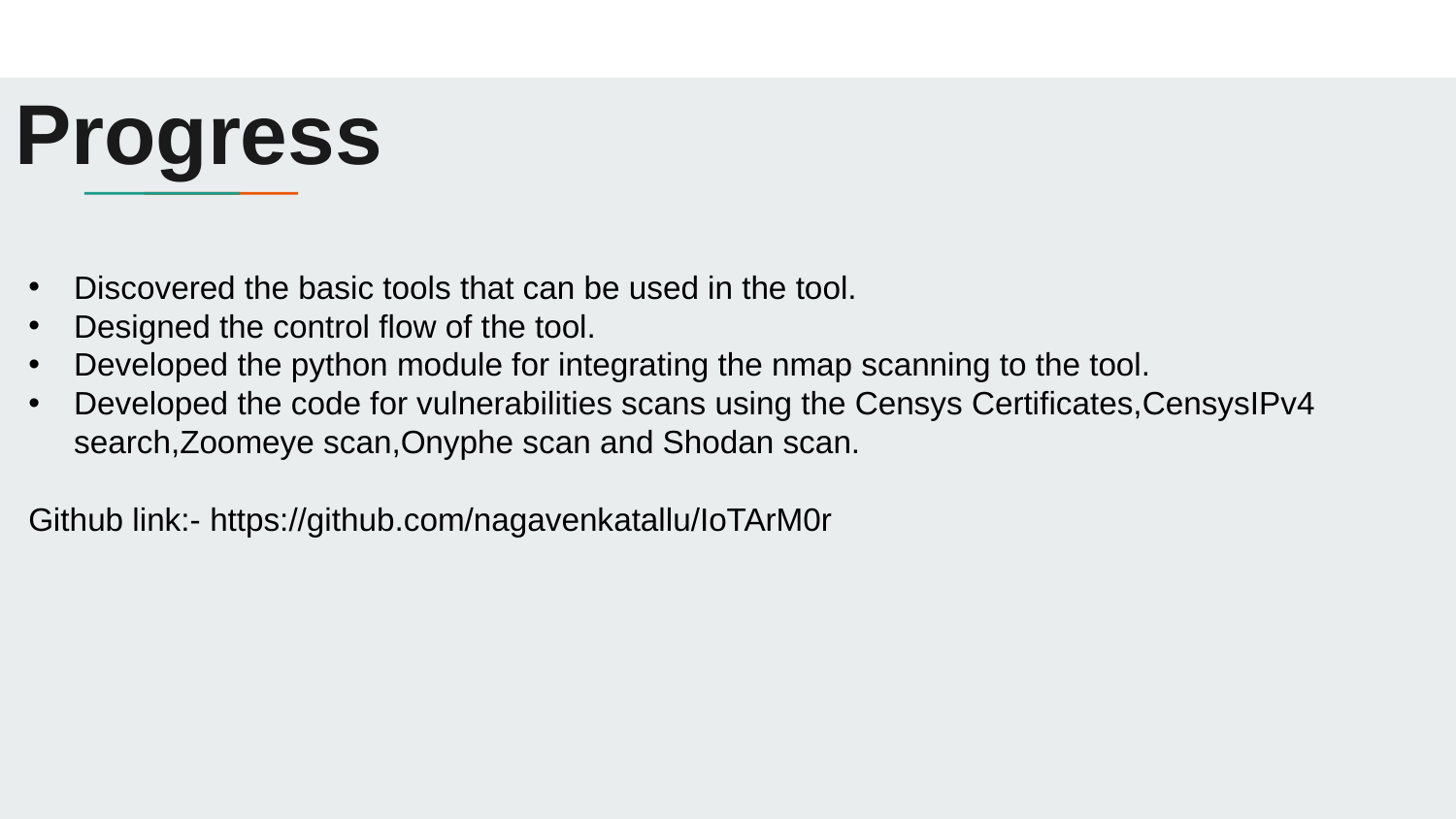

# Progress
Discovered the basic tools that can be used in the tool.
Designed the control flow of the tool.
Developed the python module for integrating the nmap scanning to the tool.
Developed the code for vulnerabilities scans using the Censys Certificates,CensysIPv4 search,Zoomeye scan,Onyphe scan and Shodan scan.

Github link:- https://github.com/nagavenkatallu/IoTArM0r